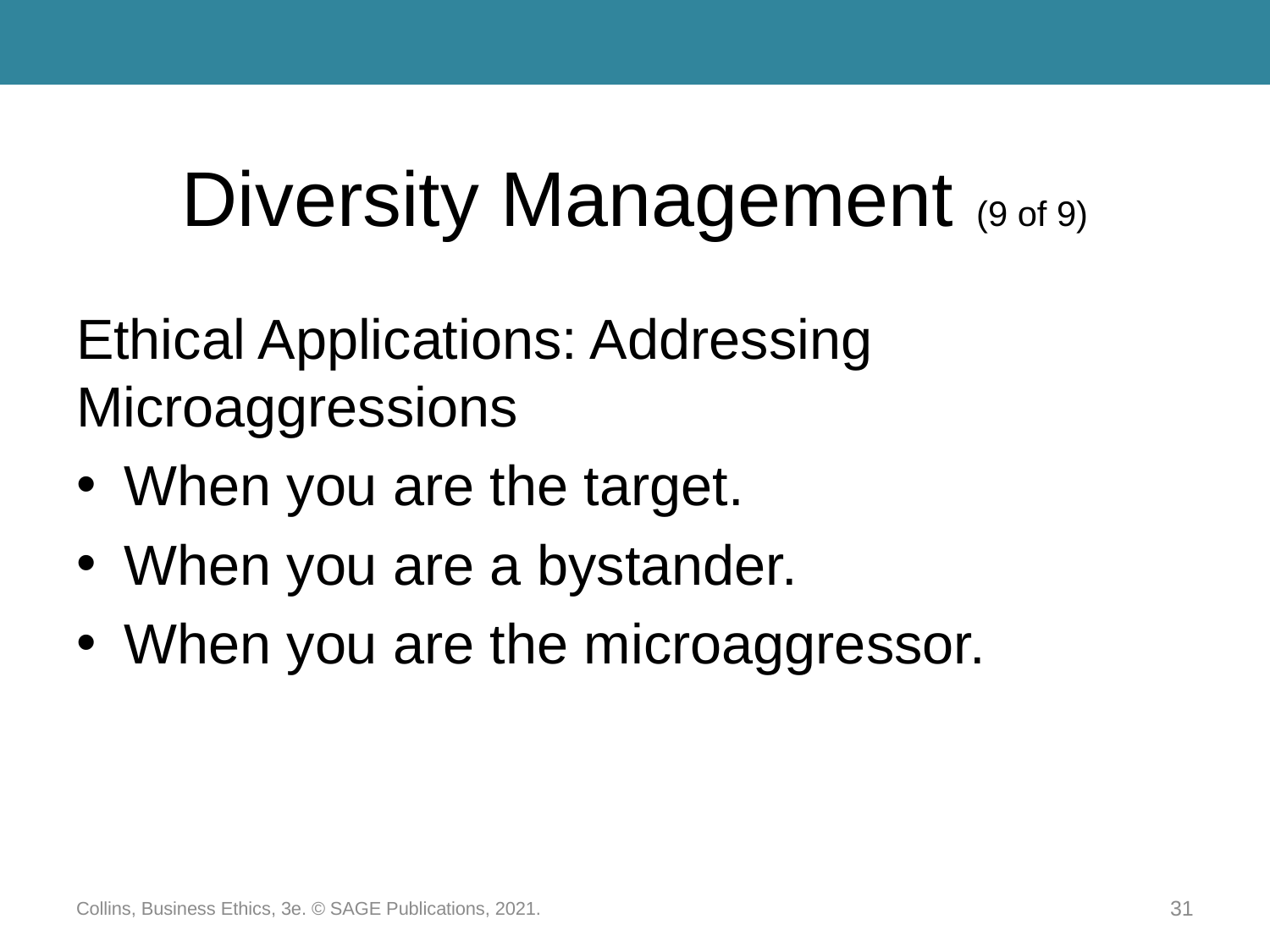

# Diversity Management (9 of 9)
Ethical Applications: Addressing Microaggressions
When you are the target.
When you are a bystander.
When you are the microaggressor.
Collins, Business Ethics, 3e. © SAGE Publications, 2021.
31